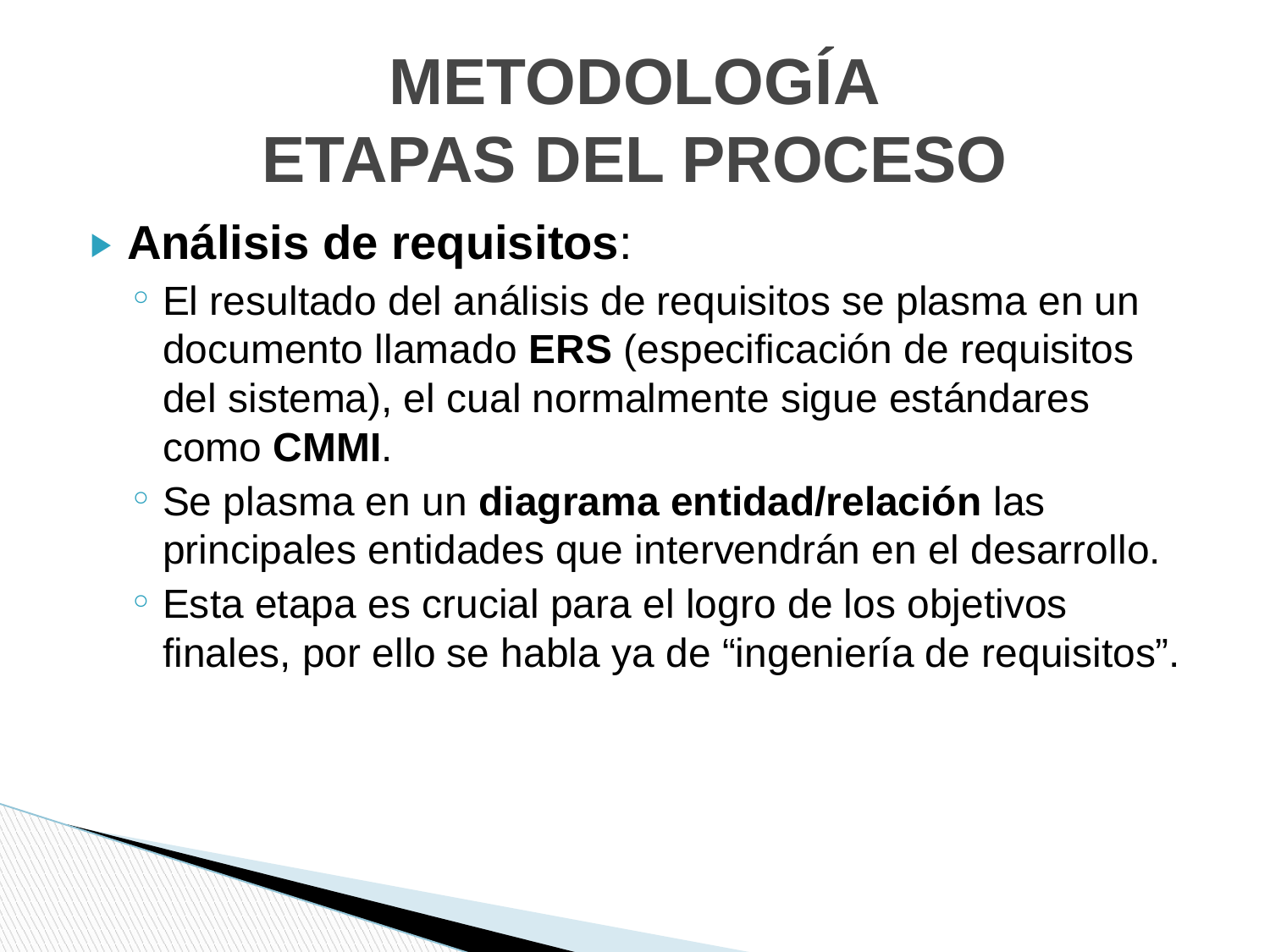

# METODOLOGÍA ETAPAS DEL PROCESO
Análisis de requisitos:
El resultado del análisis de requisitos se plasma en un documento llamado ERS (especificación de requisitos del sistema), el cual normalmente sigue estándares como CMMI.
Se plasma en un diagrama entidad/relación las principales entidades que intervendrán en el desarrollo.
Esta etapa es crucial para el logro de los objetivos finales, por ello se habla ya de “ingeniería de requisitos”.